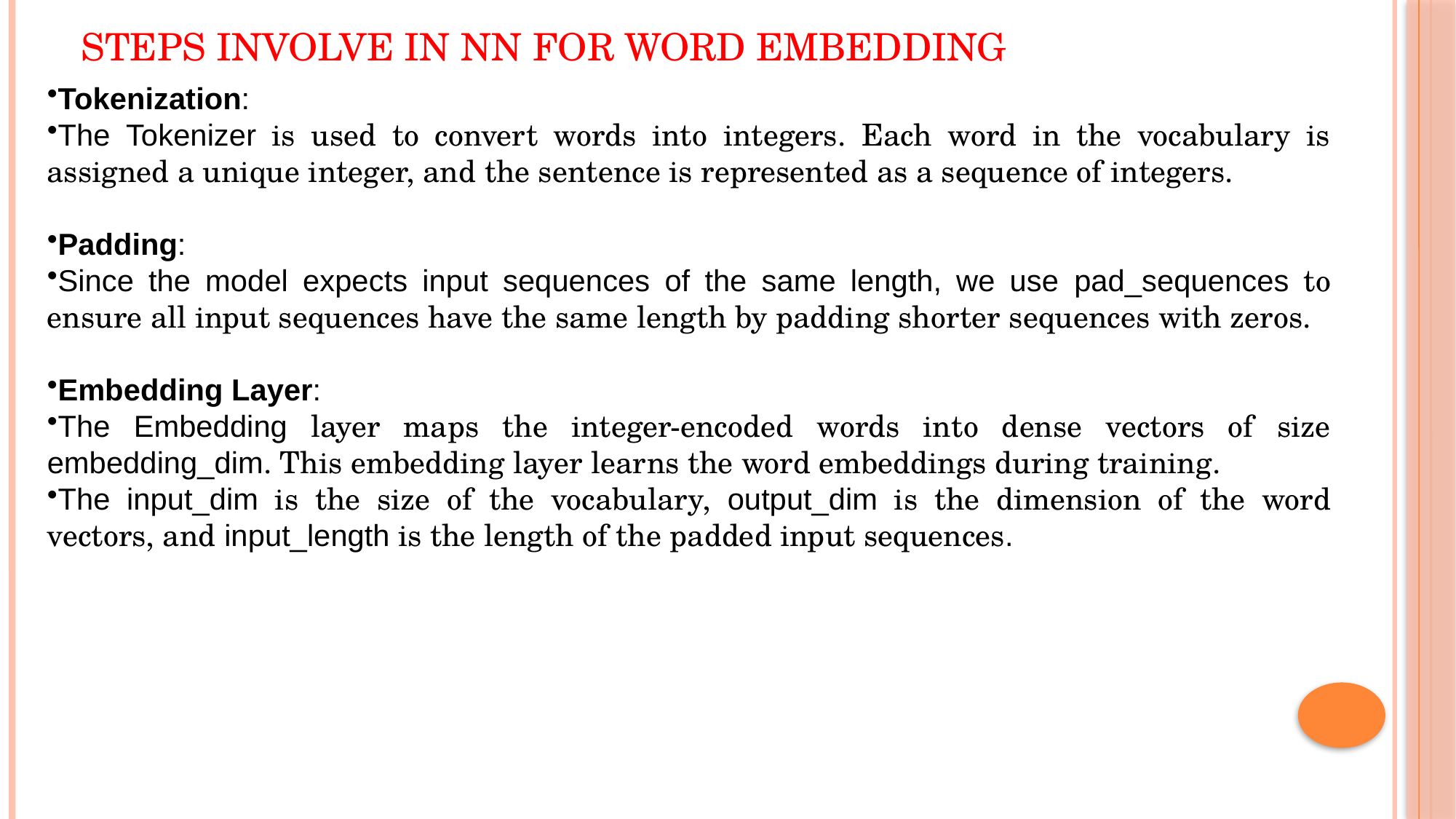

# Steps involve in NN for word embedding
Tokenization:
The Tokenizer is used to convert words into integers. Each word in the vocabulary is assigned a unique integer, and the sentence is represented as a sequence of integers.

Padding:
Since the model expects input sequences of the same length, we use pad_sequences to ensure all input sequences have the same length by padding shorter sequences with zeros.

Embedding Layer:
The Embedding layer maps the integer-encoded words into dense vectors of size embedding_dim. This embedding layer learns the word embeddings during training.
The input_dim is the size of the vocabulary, output_dim is the dimension of the word vectors, and input_length is the length of the padded input sequences.